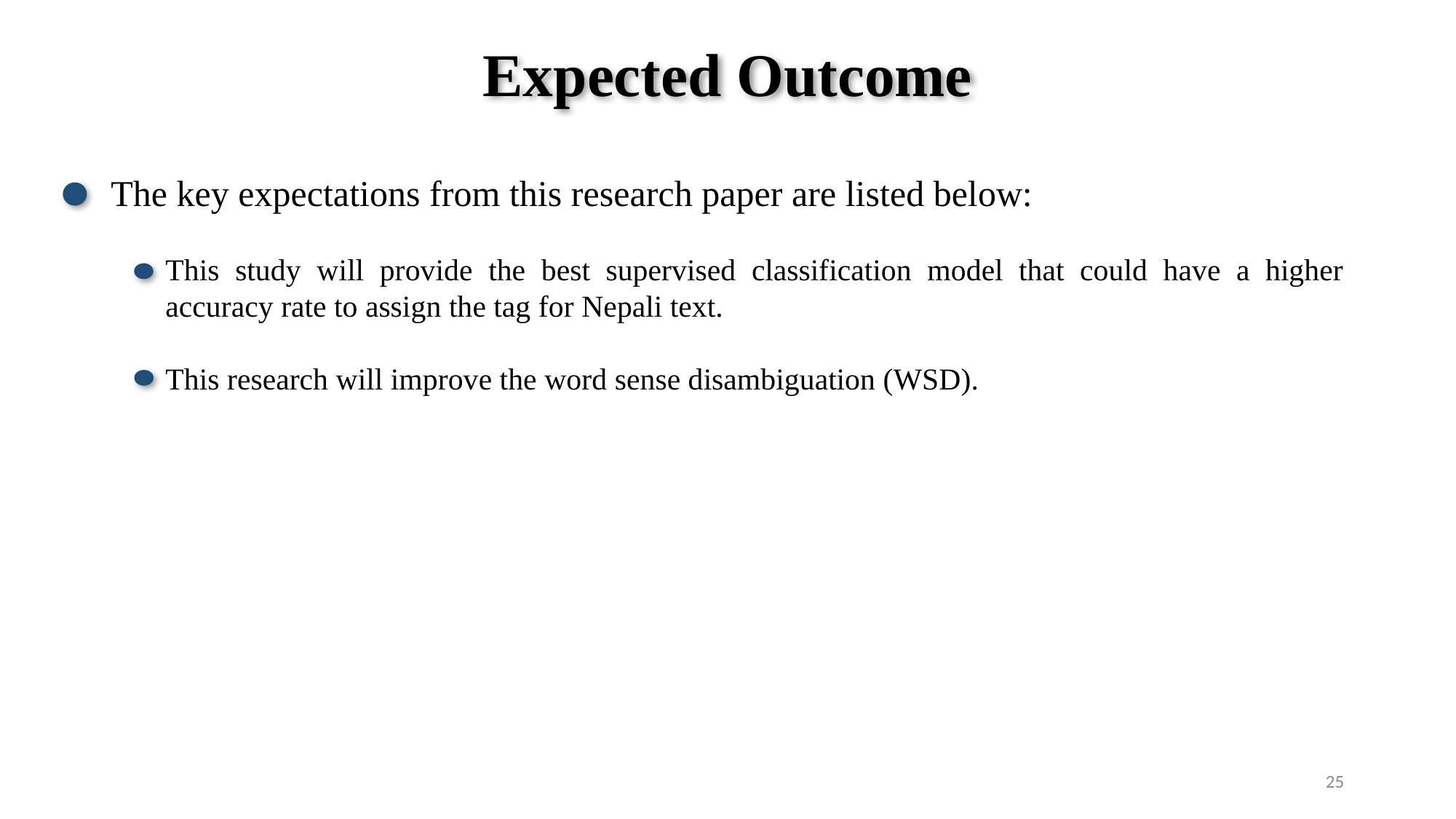

# Expected Outcome
The key expectations from this research paper are listed below:

This study will provide the best supervised classification model that could have a higher accuracy rate to assign the tag for Nepali text.

This research will improve the word sense disambiguation (WSD).

25